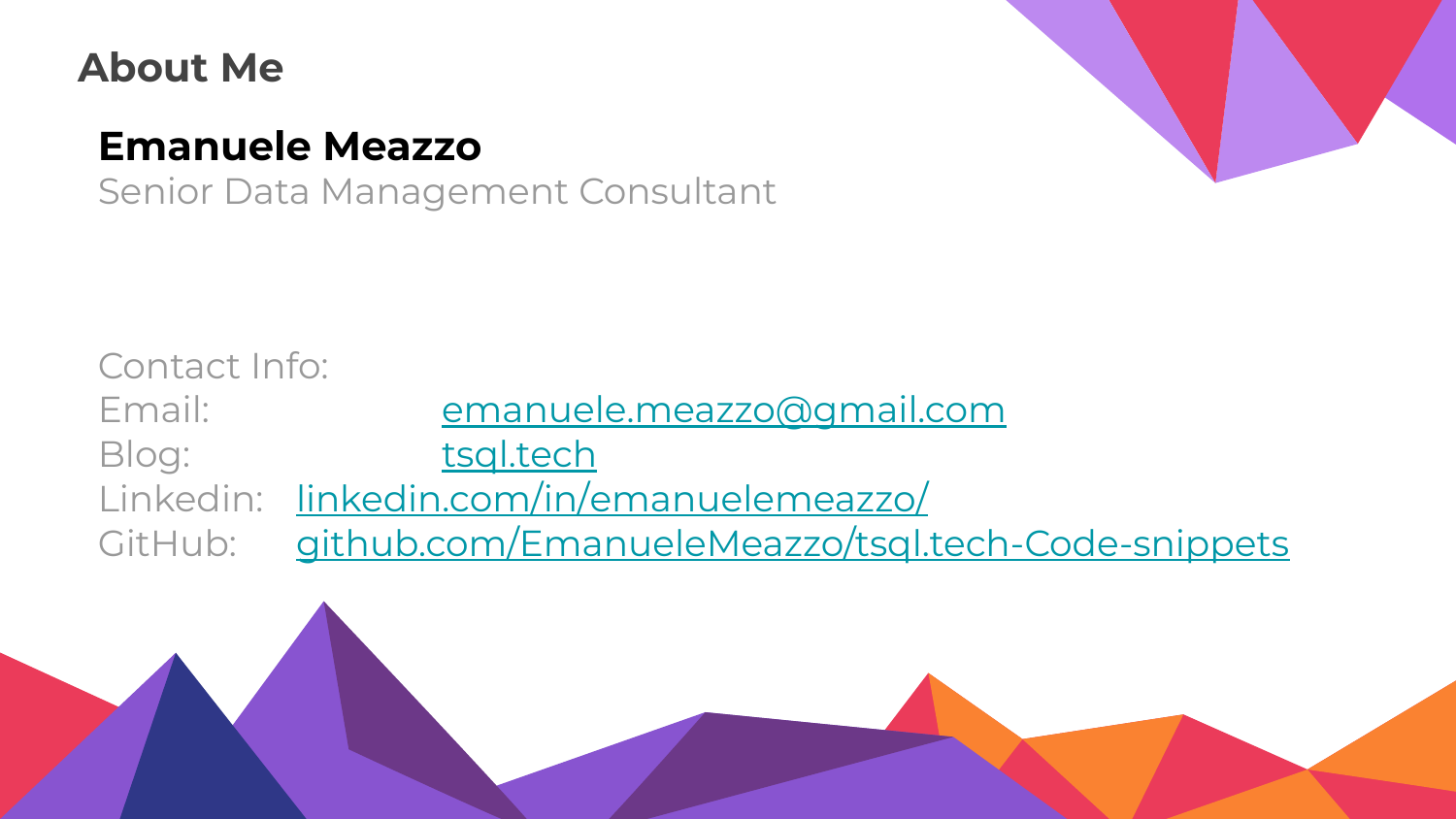

# About Me
Emanuele Meazzo
Senior Data Management Consultant

Contact Info:
Email:		emanuele.meazzo@gmail.com
Blog:		tsql.tech
Linkedin:	linkedin.com/in/emanuelemeazzo/
GitHub:	github.com/EmanueleMeazzo/tsql.tech-Code-snippets